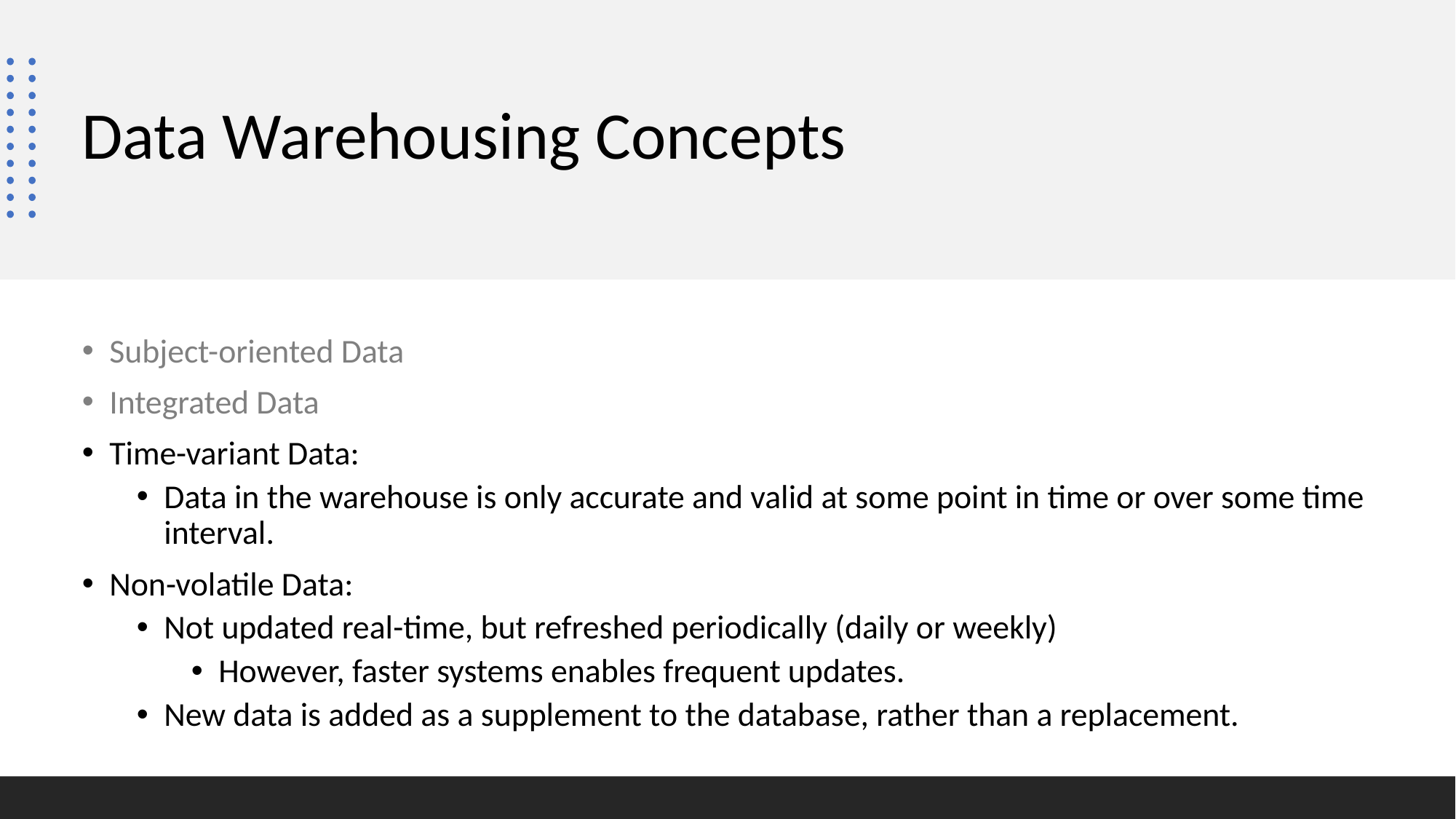

# Data Warehousing Concepts

Subject-oriented Data
Integrated Data
Time-variant Data:
Data in the warehouse is only accurate and valid at some point in time or over some time interval.
Non-volatile Data:
Not updated real-time, but refreshed periodically (daily or weekly)
However, faster systems enables frequent updates.
New data is added as a supplement to the database, rather than a replacement.